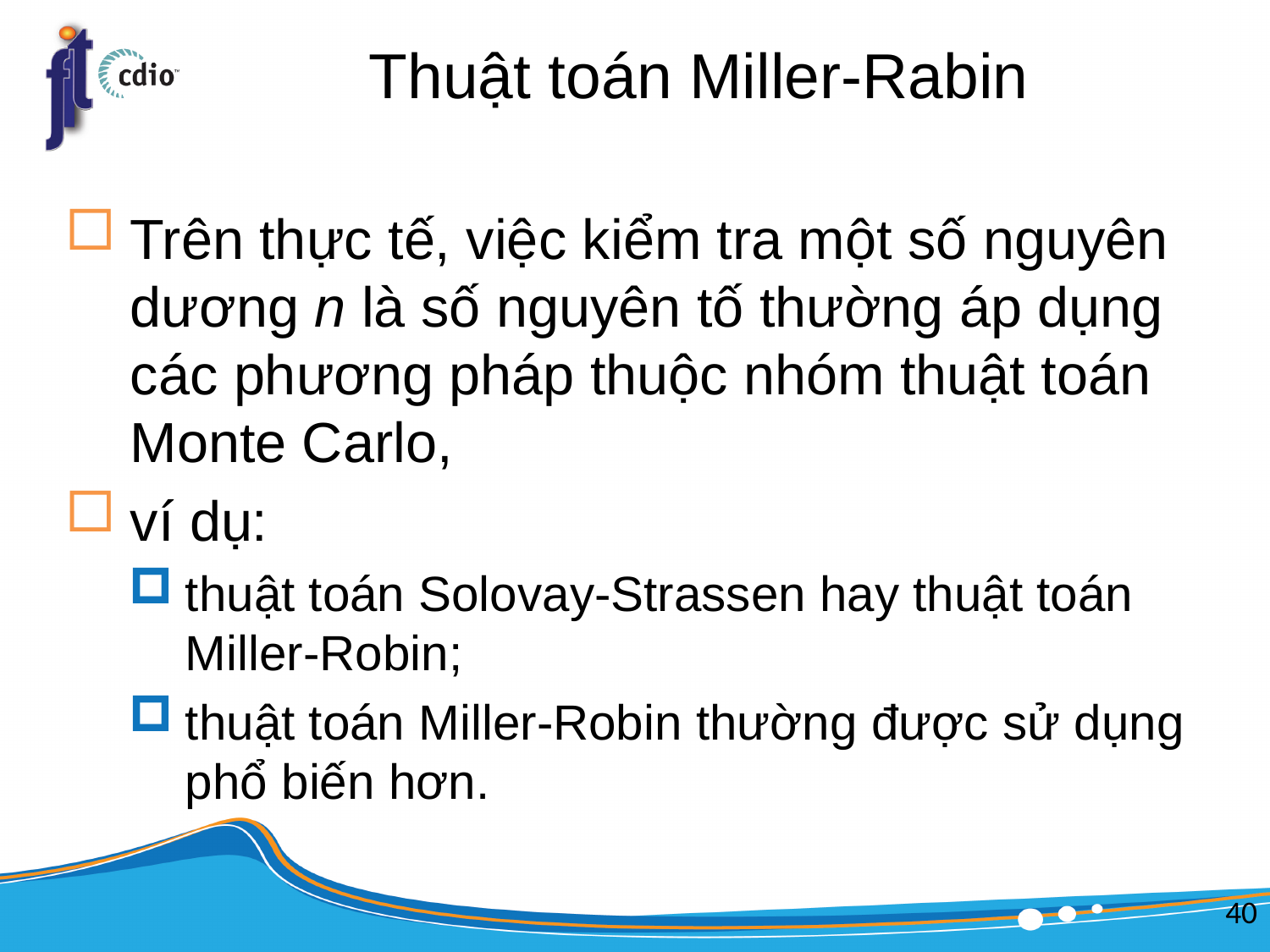

# Thuật toán Miller-Rabin
Trên thực tế, việc kiểm tra một số nguyên dương n là số nguyên tố thường áp dụng các phương pháp thuộc nhóm thuật toán Monte Carlo,
ví dụ:
thuật toán Solovay-Strassen hay thuật toán Miller-Robin;
thuật toán Miller-Robin thường được sử dụng phổ biến hơn.
40